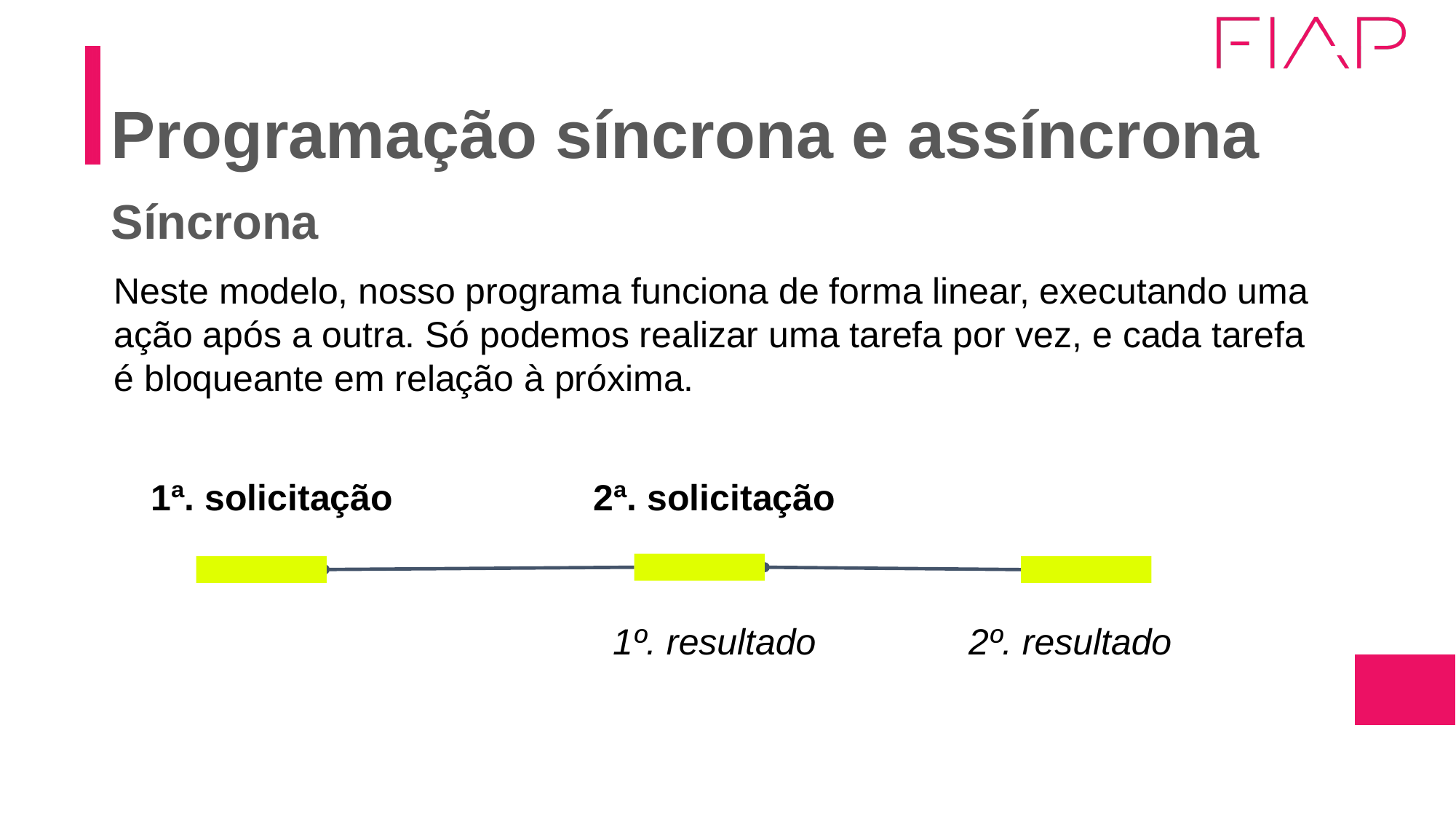

# Programação síncrona e assíncrona
Síncrona
Neste modelo, nosso programa funciona de forma linear, executando uma ação após a outra. Só podemos realizar uma tarefa por vez, e cada tarefa é bloqueante em relação à próxima.
1ª. solicitação
2ª. solicitação

1º. resultado
2º. resultado
4